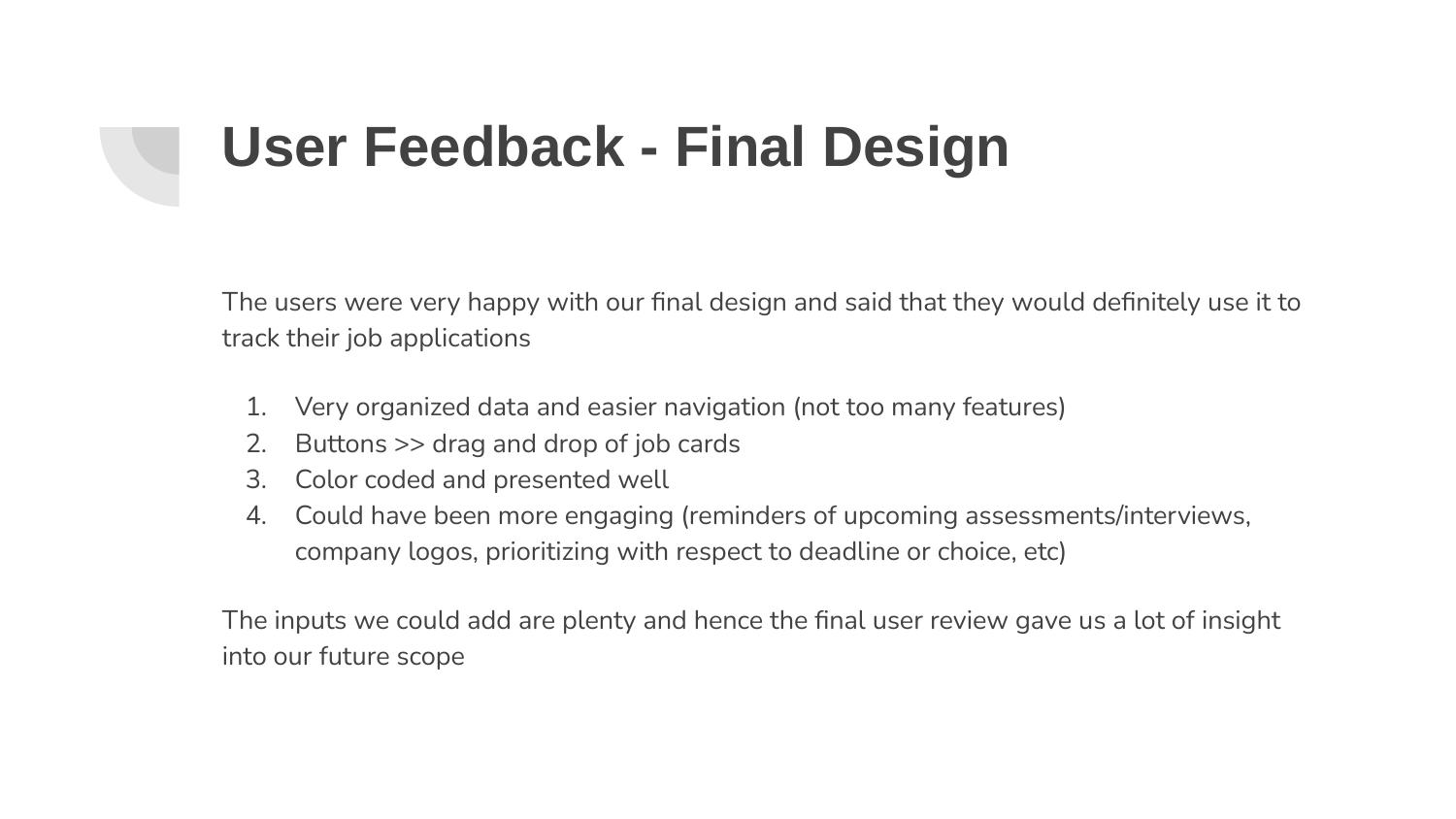

# User Feedback - Final Design
The users were very happy with our final design and said that they would definitely use it to track their job applications
Very organized data and easier navigation (not too many features)
Buttons >> drag and drop of job cards
Color coded and presented well
Could have been more engaging (reminders of upcoming assessments/interviews, company logos, prioritizing with respect to deadline or choice, etc)
The inputs we could add are plenty and hence the final user review gave us a lot of insight into our future scope